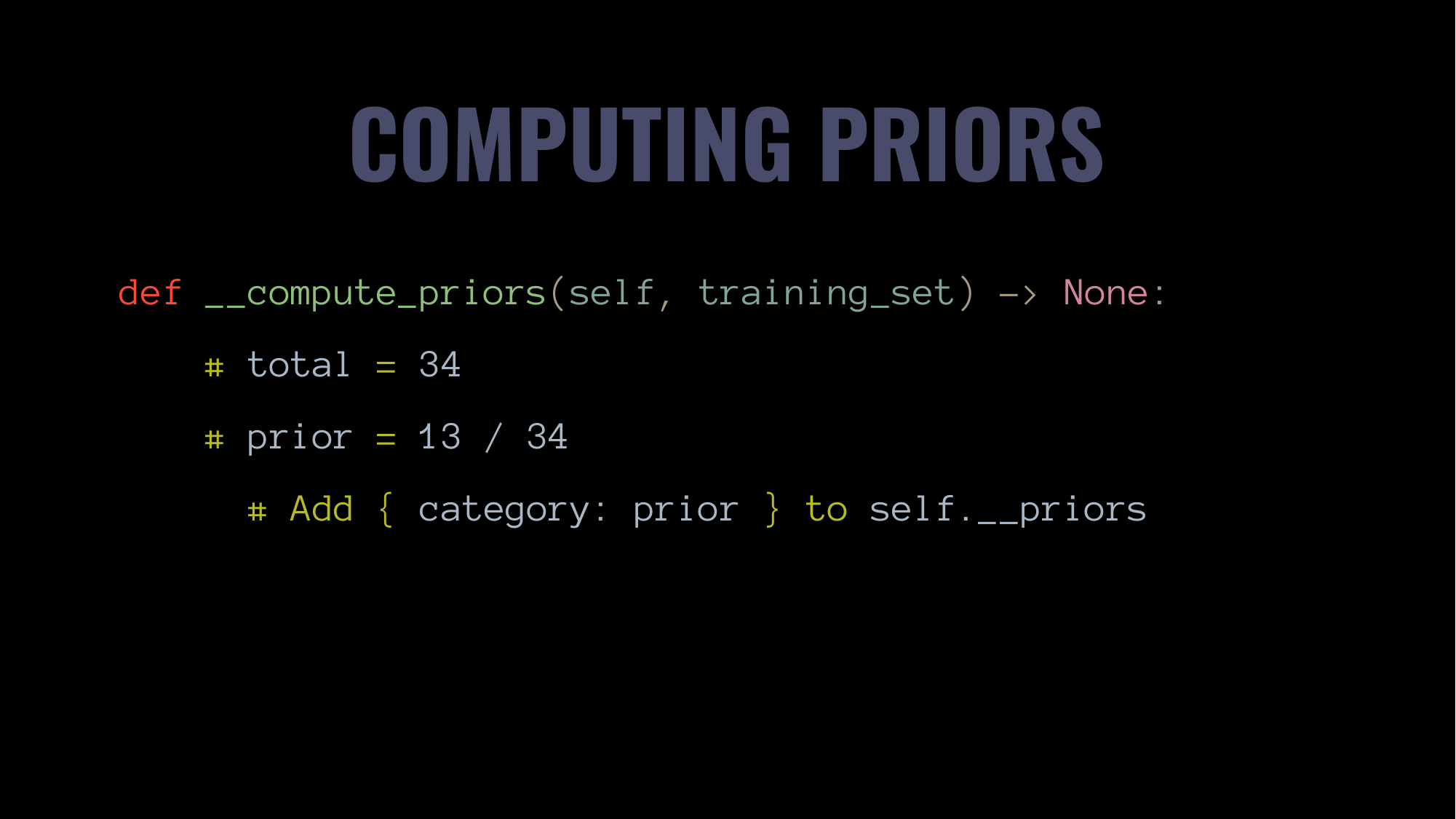

# Computing priors
def __compute_priors(self, training_set) -> None:
    # total = 34
    # prior = 13 / 34
      # Add { category: prior } to self.__priors